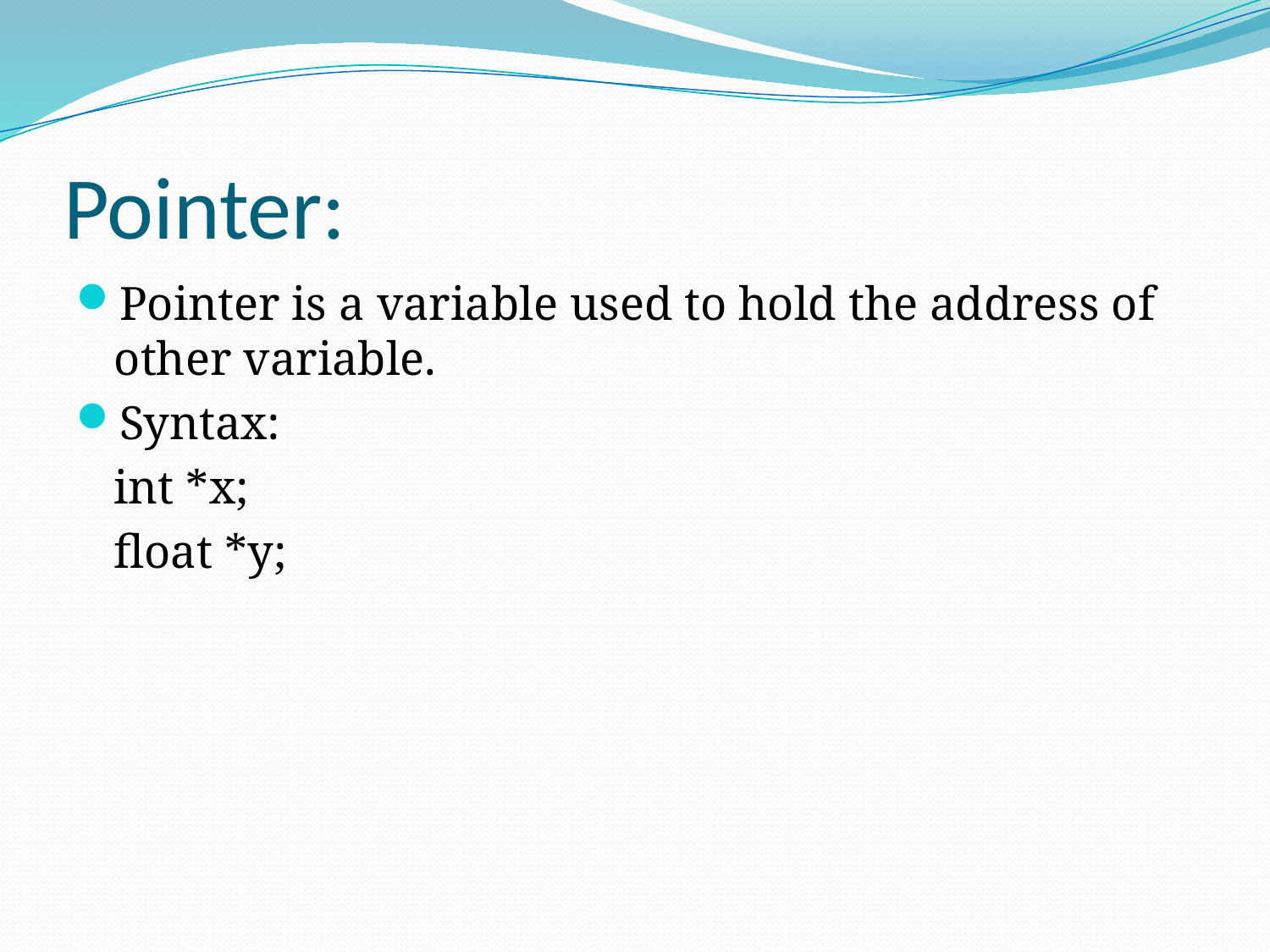

# Pointer:
Pointer is a variable used to hold the address of other variable.
Syntax:
	int *x;
	float *y;